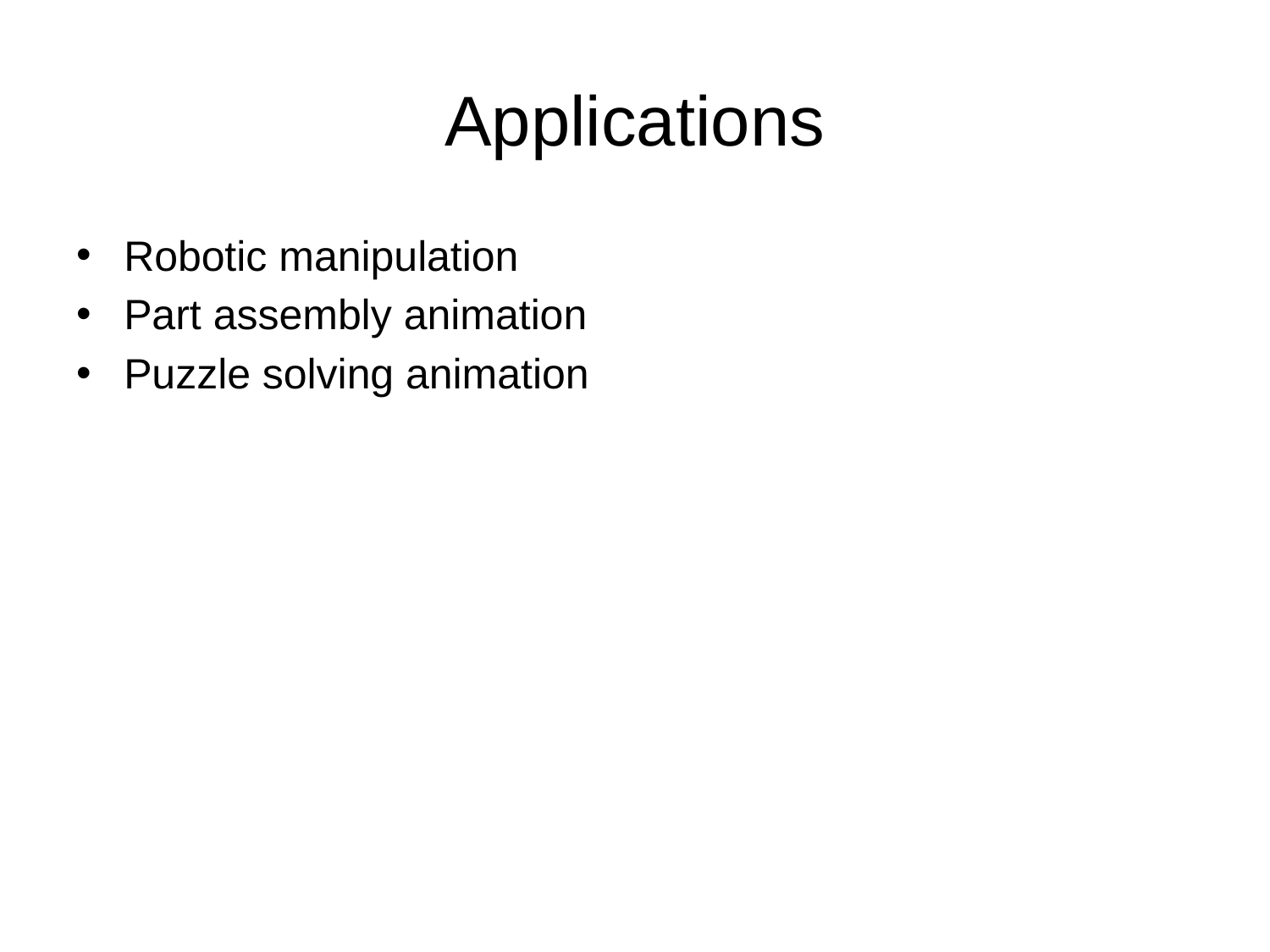

# Applications
Robotic manipulation
Part assembly animation
Puzzle solving animation